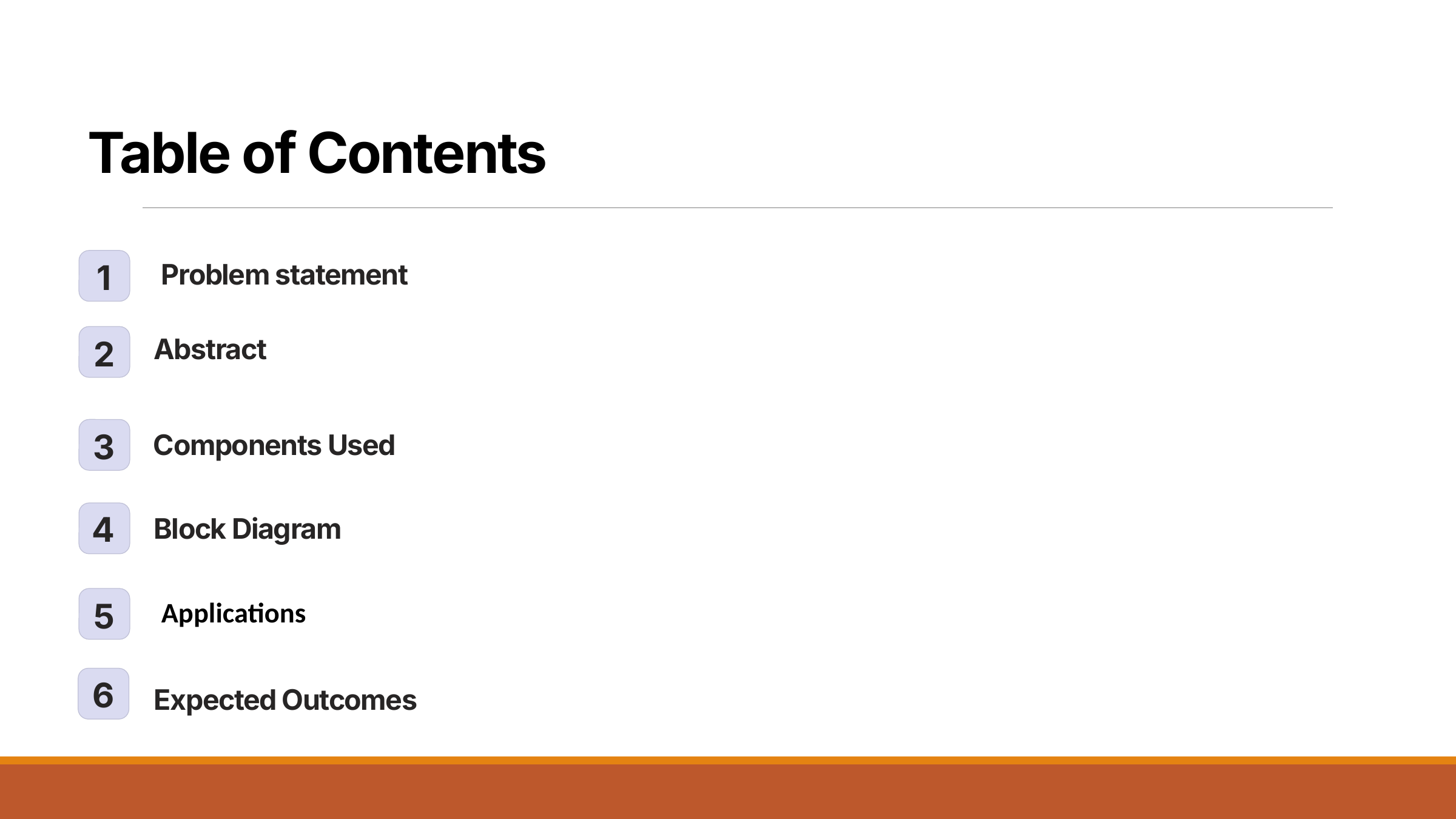

Table of Contents

Problem statement
1

Abstract

2

Components Used
3

Block Diagram
4

Applications
5

6
Expected Outcomes